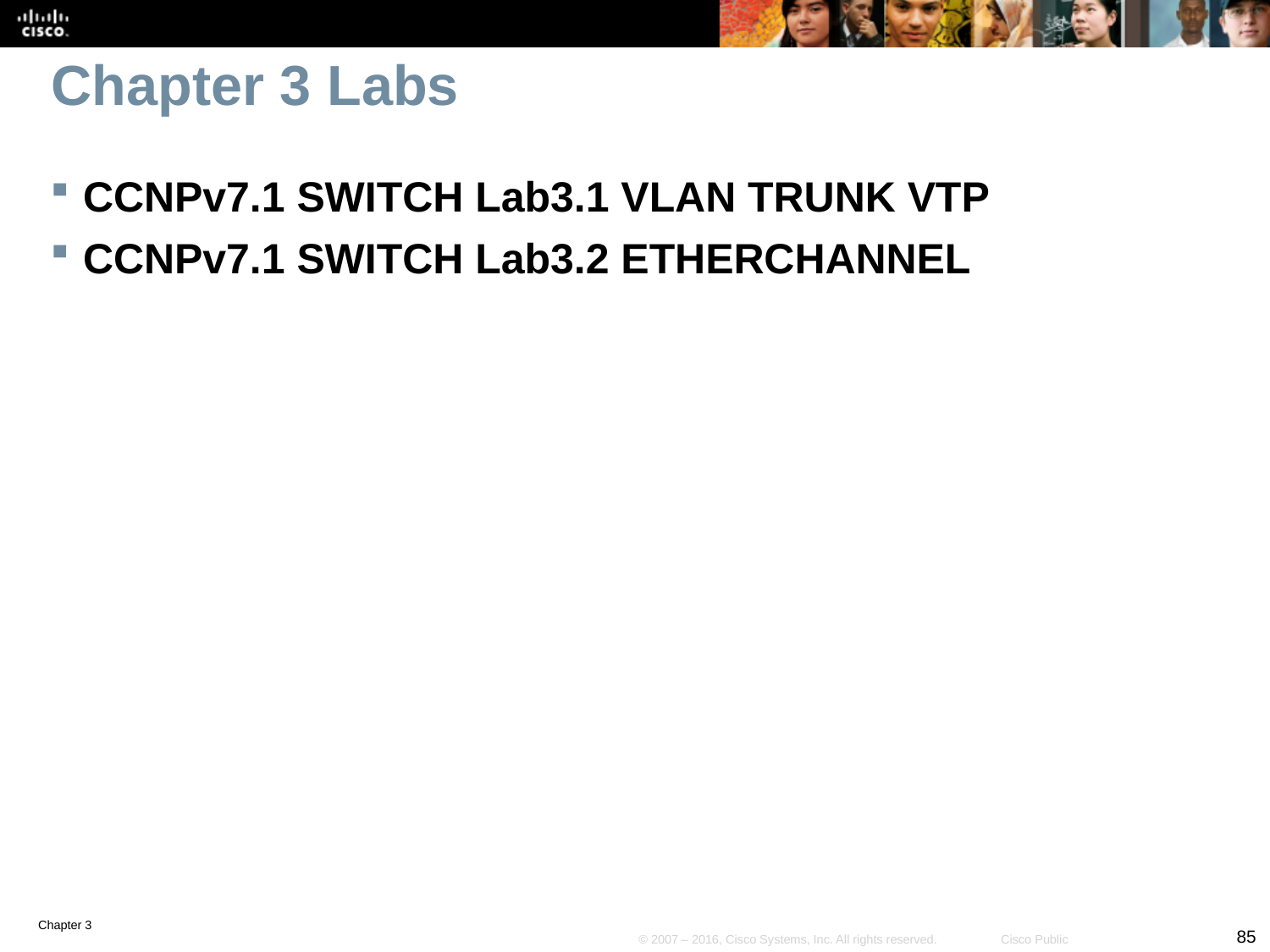

# Chapter 3 Labs
CCNPv7.1 SWITCH Lab3.1 VLAN TRUNK VTP
CCNPv7.1 SWITCH Lab3.2 ETHERCHANNEL